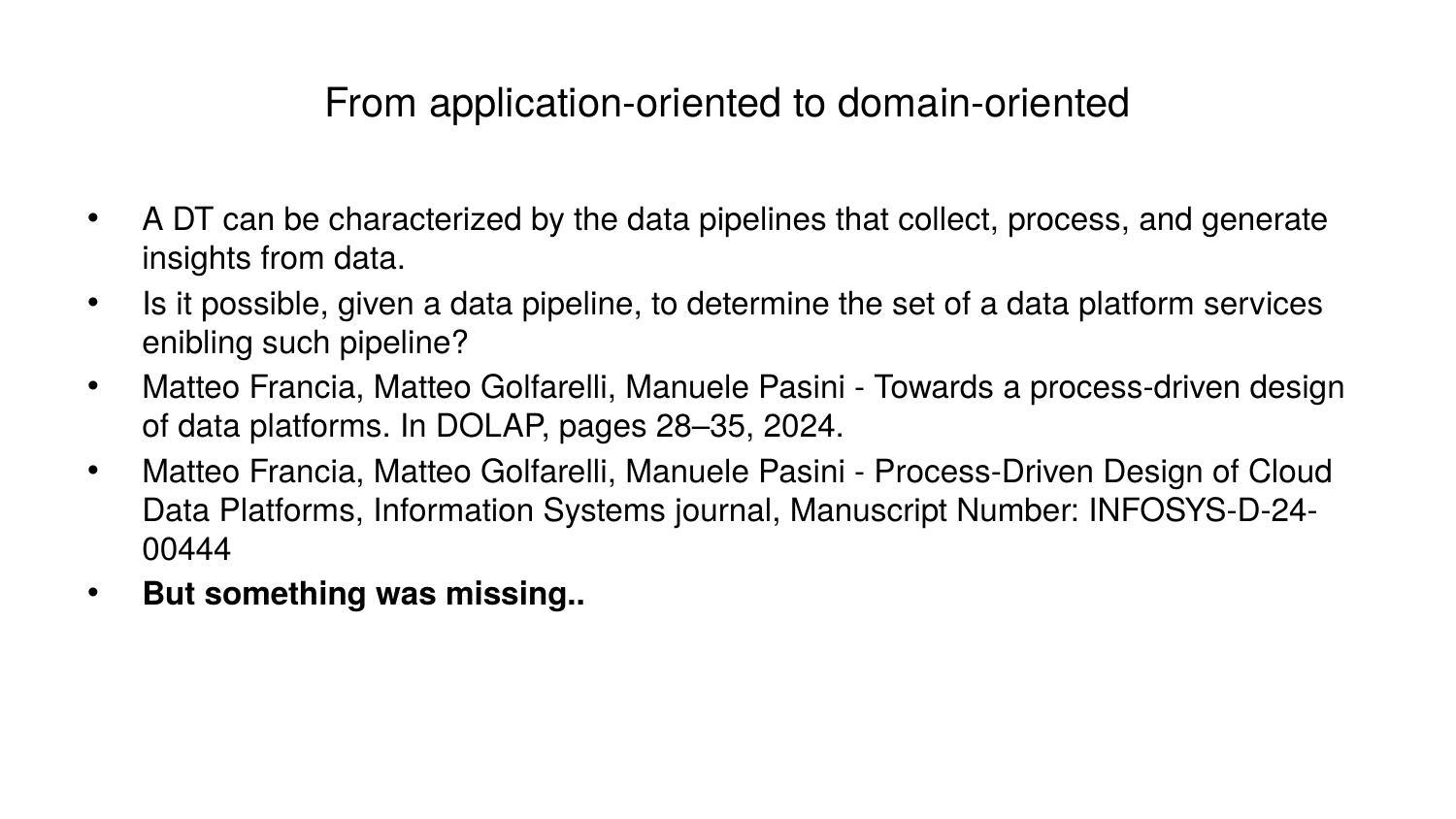

# From application-oriented to domain-oriented
A DT can be characterized by the data pipelines that collect, process, and generate insights from data.
Is it possible, given a data pipeline, to determine the set of a data platform services enibling such pipeline?
Matteo Francia, Matteo Golfarelli, Manuele Pasini - Towards a process-driven design of data platforms. In DOLAP, pages 28–35, 2024.
Matteo Francia, Matteo Golfarelli, Manuele Pasini - Process-Driven Design of Cloud Data Platforms, Information Systems journal, Manuscript Number: INFOSYS-D-24-00444
But something was missing..